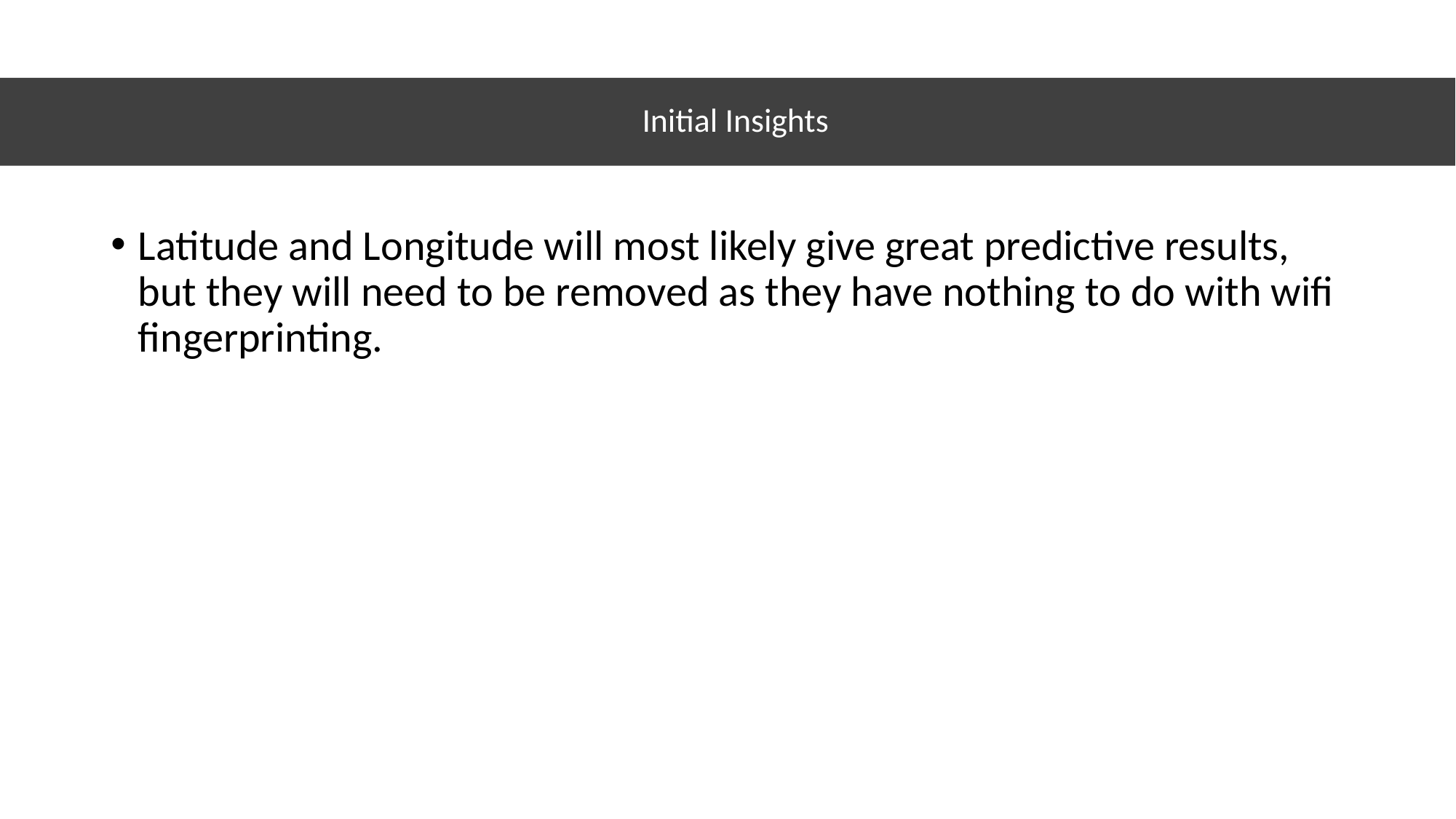

# Initial Insights

Latitude and Longitude will most likely give great predictive results, but they will need to be removed as they have nothing to do with wifi fingerprinting.